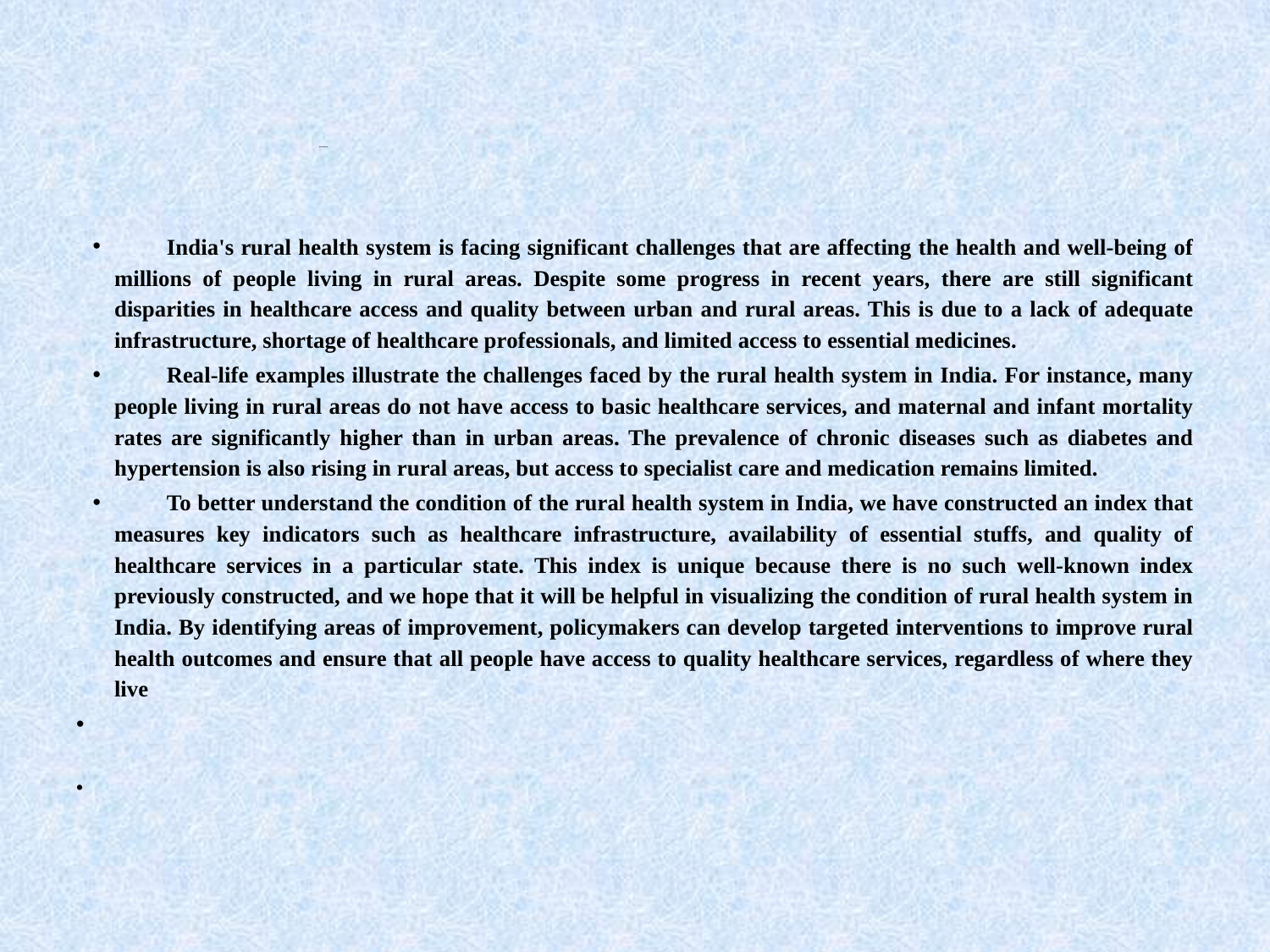

# Introduction:
India's rural health system is facing significant challenges that are affecting the health and well-being of millions of people living in rural areas. Despite some progress in recent years, there are still significant disparities in healthcare access and quality between urban and rural areas. This is due to a lack of adequate infrastructure, shortage of healthcare professionals, and limited access to essential medicines.
Real-life examples illustrate the challenges faced by the rural health system in India. For instance, many people living in rural areas do not have access to basic healthcare services, and maternal and infant mortality rates are significantly higher than in urban areas. The prevalence of chronic diseases such as diabetes and hypertension is also rising in rural areas, but access to specialist care and medication remains limited.
To better understand the condition of the rural health system in India, we have constructed an index that measures key indicators such as healthcare infrastructure, availability of essential stuffs, and quality of healthcare services in a particular state. This index is unique because there is no such well-known index previously constructed, and we hope that it will be helpful in visualizing the condition of rural health system in India. By identifying areas of improvement, policymakers can develop targeted interventions to improve rural health outcomes and ensure that all people have access to quality healthcare services, regardless of where they live